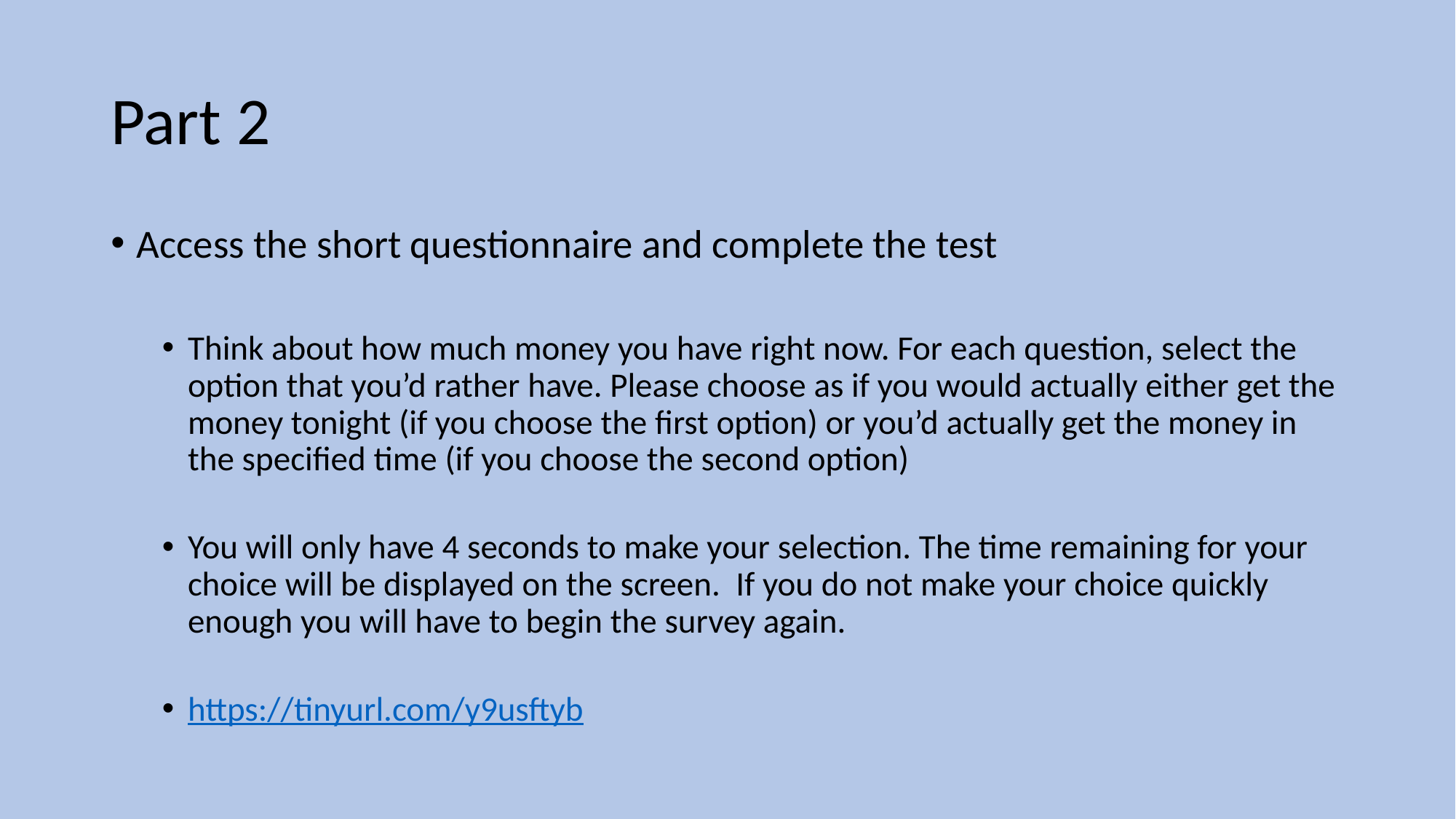

# Part 2
Access the short questionnaire and complete the test

Think about how much money you have right now. For each question, select the option that you’d rather have. Please choose as if you would actually either get the money tonight (if you choose the first option) or you’d actually get the money in the specified time (if you choose the second option)

You will only have 4 seconds to make your selection. The time remaining for your choice will be displayed on the screen.  If you do not make your choice quickly enough you will have to begin the survey again.

https://tinyurl.com/y9usftyb